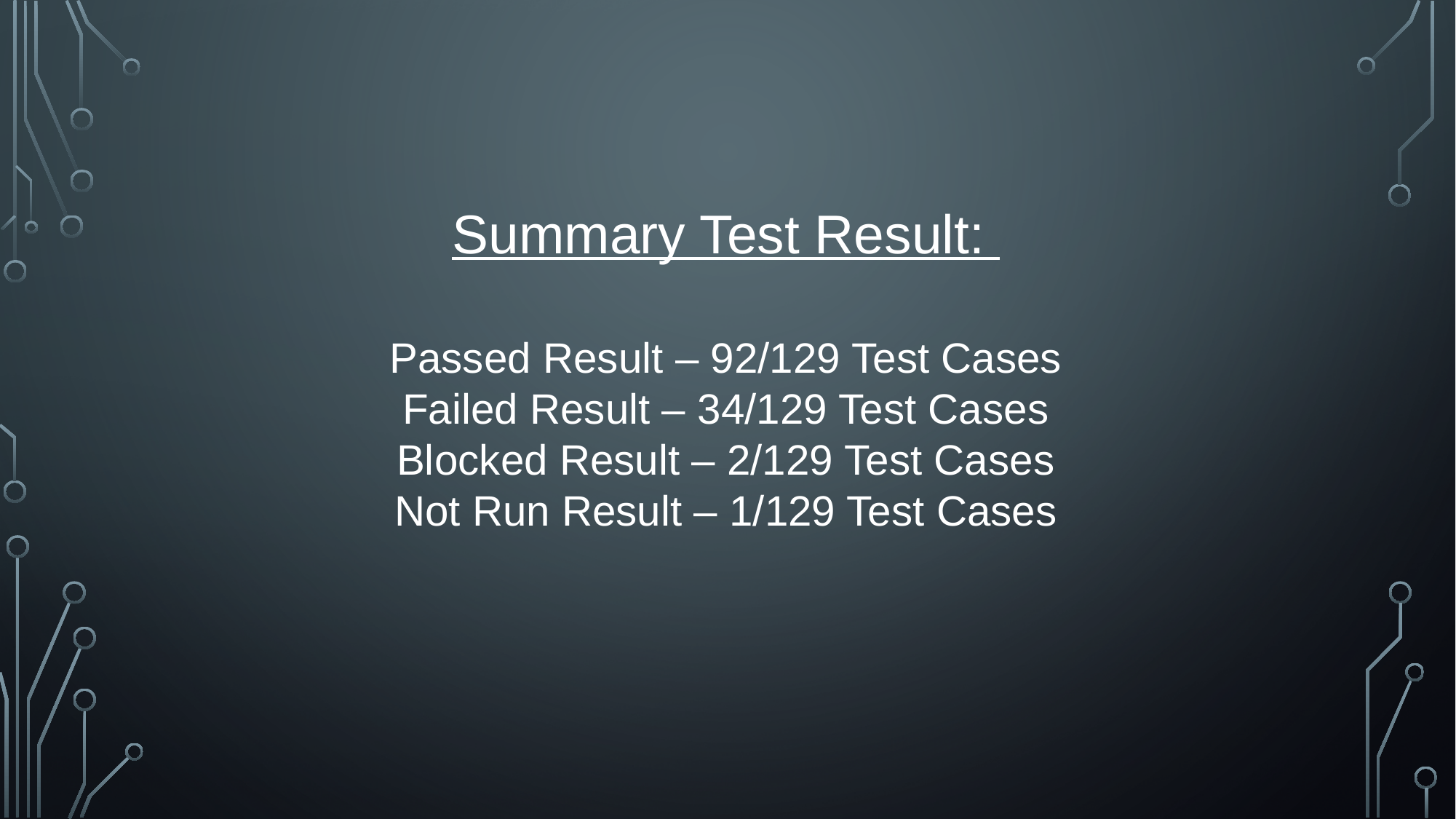

Summary Test Result:

Passed Result – 92/129 Test Cases
Failed Result – 34/129 Test Cases
Blocked Result – 2/129 Test Cases
Not Run Result – 1/129 Test Cases